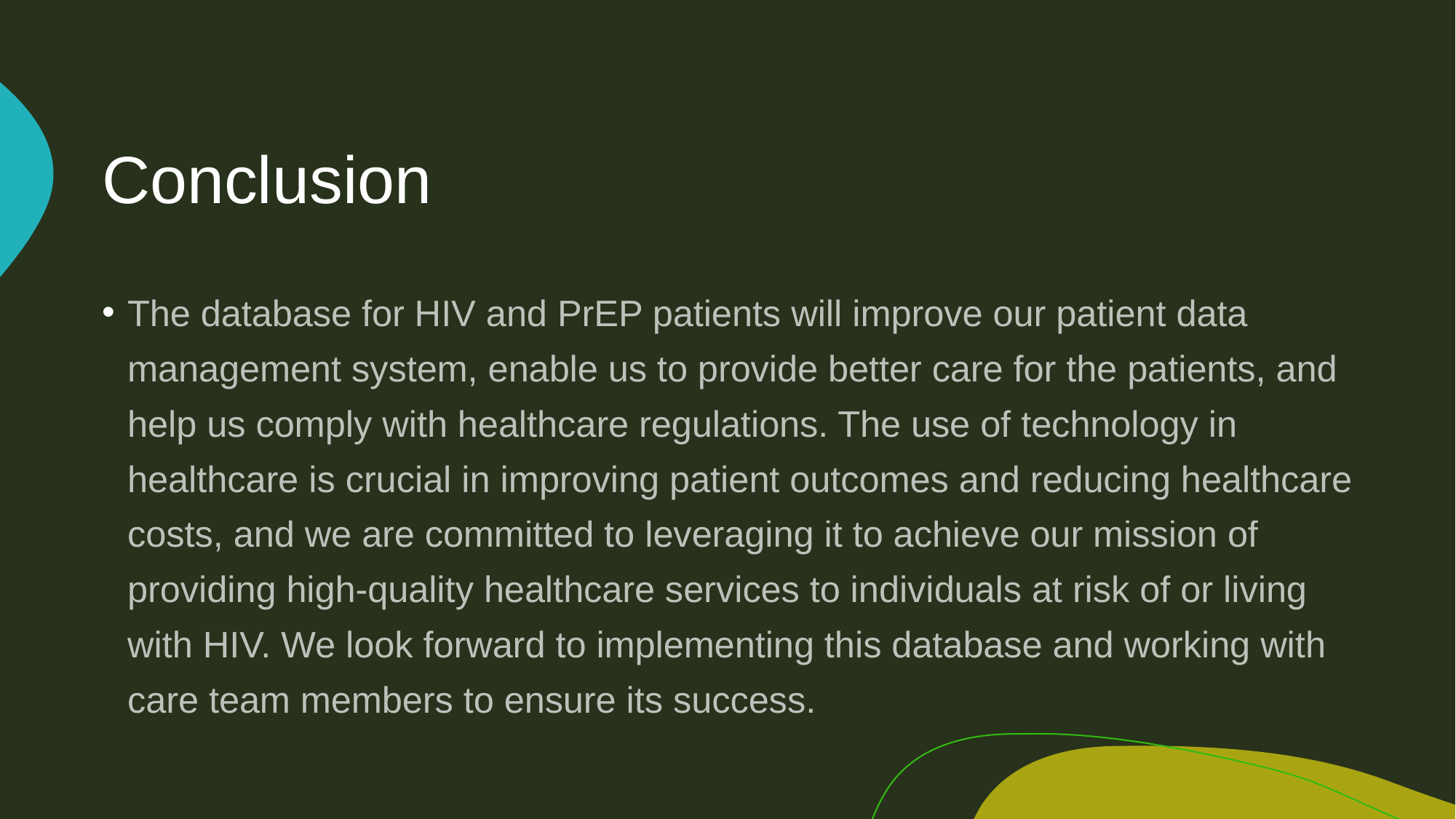

# Conclusion
The database for HIV and PrEP patients will improve our patient data management system, enable us to provide better care for the patients, and help us comply with healthcare regulations. The use of technology in healthcare is crucial in improving patient outcomes and reducing healthcare costs, and we are committed to leveraging it to achieve our mission of providing high-quality healthcare services to individuals at risk of or living with HIV. We look forward to implementing this database and working with care team members to ensure its success.